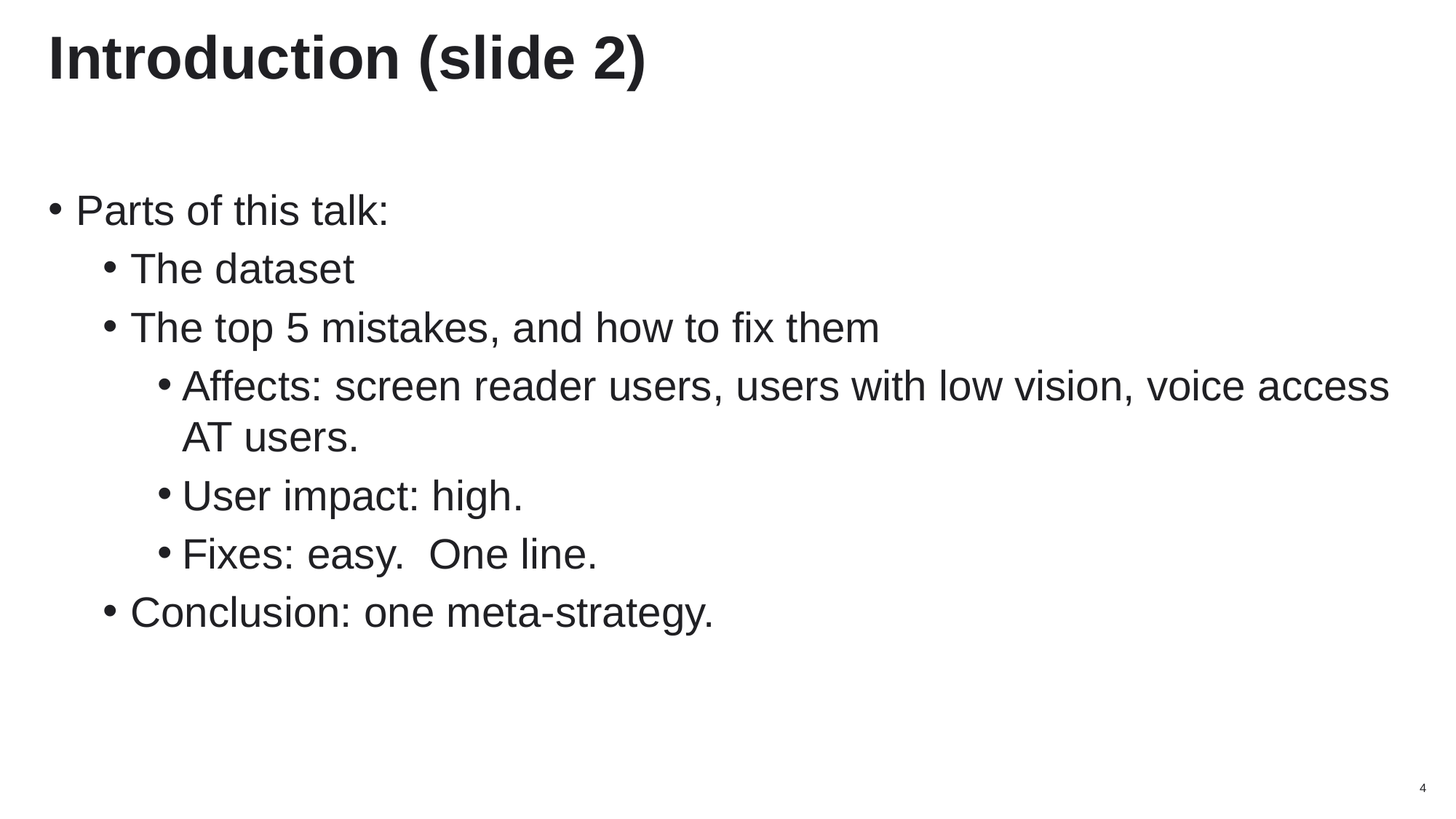

# Introduction (slide 2)

Parts of this talk:
The dataset
The top 5 mistakes, and how to fix them
Affects: screen reader users, users with low vision, voice access AT users.
User impact: high.
Fixes: easy.  One line.
Conclusion: one meta-strategy.